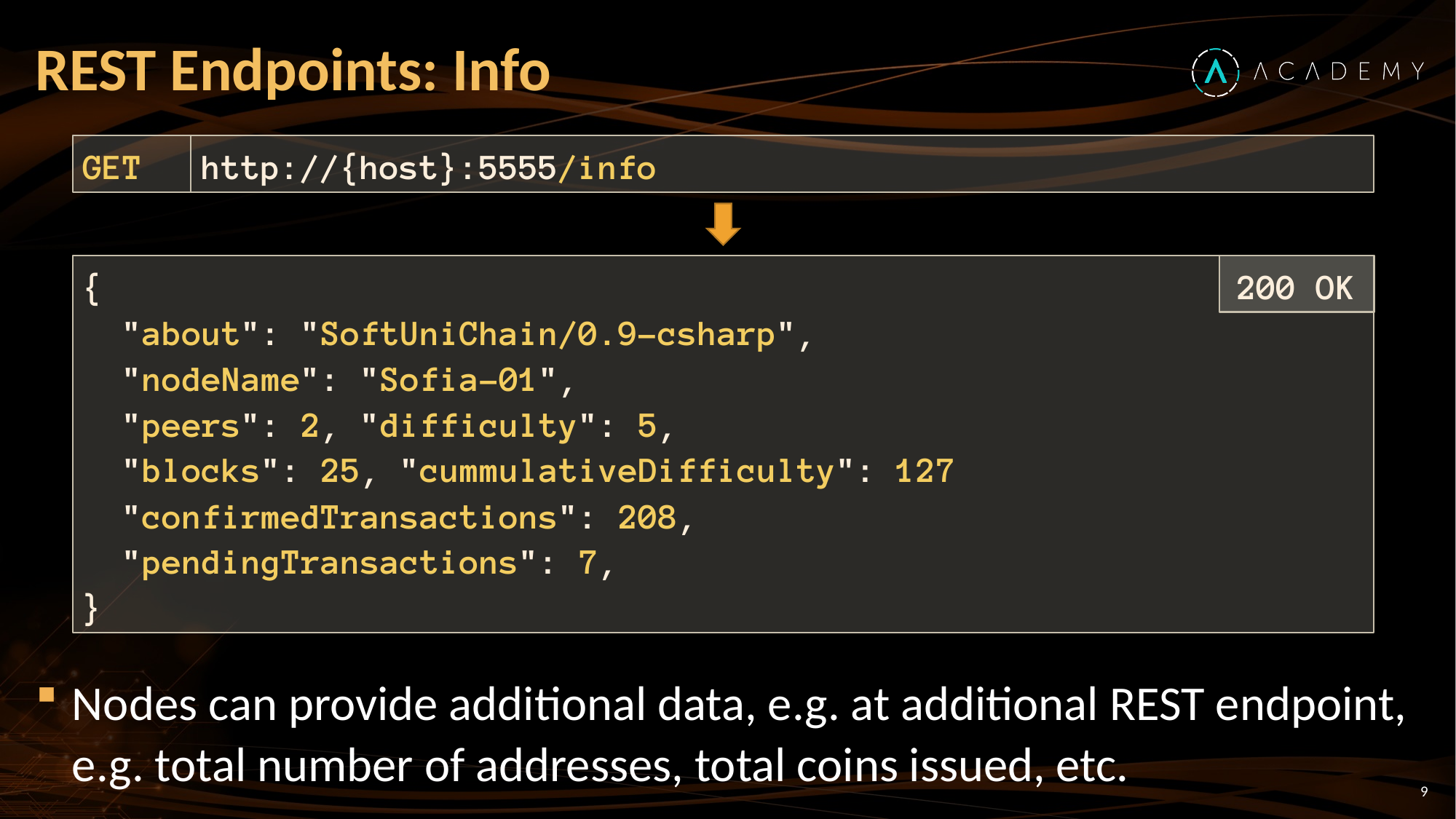

# REST Endpoints: Info
GET
http://{host}:5555/info

{
  "about": "SoftUniChain/0.9-csharp",
  "nodeName": "Sofia-01",
  "peers": 2, "difficulty": 5,
  "blocks": 25, "cummulativeDifficulty": 127
  "confirmedTransactions": 208,
  "pendingTransactions": 7,
}
200 OK
Nodes can provide additional data, e.g. at additional REST endpoint, e.g. total number of addresses, total coins issued, etc.
9